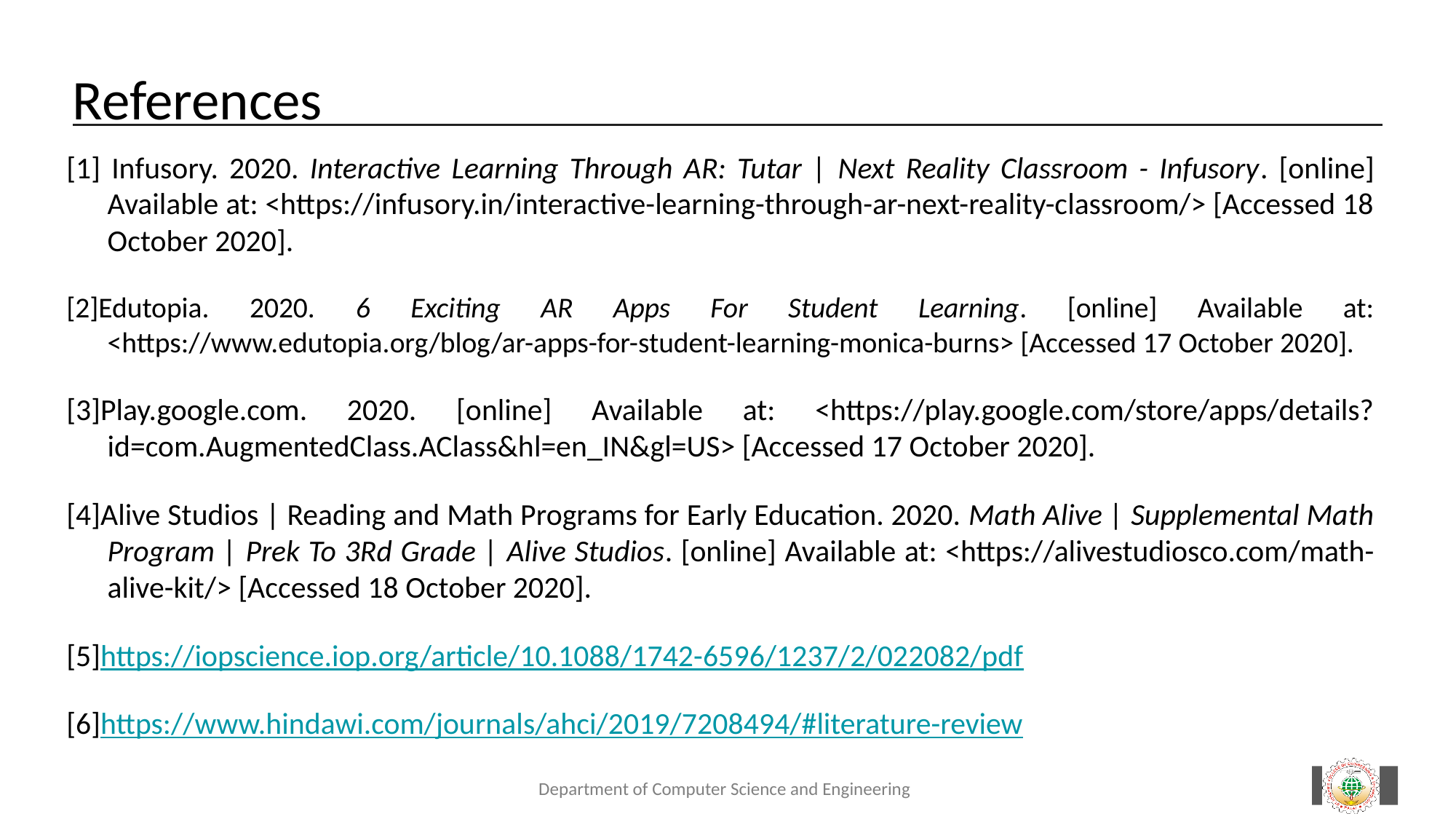

# References
[1] Infusory. 2020. Interactive Learning Through AR: Tutar | Next Reality Classroom - Infusory. [online] Available at: <https://infusory.in/interactive-learning-through-ar-next-reality-classroom/> [Accessed 18 October 2020].
[2]Edutopia. 2020. 6 Exciting AR Apps For Student Learning. [online] Available at: <https://www.edutopia.org/blog/ar-apps-for-student-learning-monica-burns> [Accessed 17 October 2020].
[3]Play.google.com. 2020. [online] Available at: <https://play.google.com/store/apps/details?id=com.AugmentedClass.AClass&hl=en_IN&gl=US> [Accessed 17 October 2020].
[4]Alive Studios | Reading and Math Programs for Early Education. 2020. Math Alive | Supplemental Math Program | Prek To 3Rd Grade | Alive Studios. [online] Available at: <https://alivestudiosco.com/math-alive-kit/> [Accessed 18 October 2020].
[5]https://iopscience.iop.org/article/10.1088/1742-6596/1237/2/022082/pdf
[6]https://www.hindawi.com/journals/ahci/2019/7208494/#literature-review

Department of Computer Science and Engineering